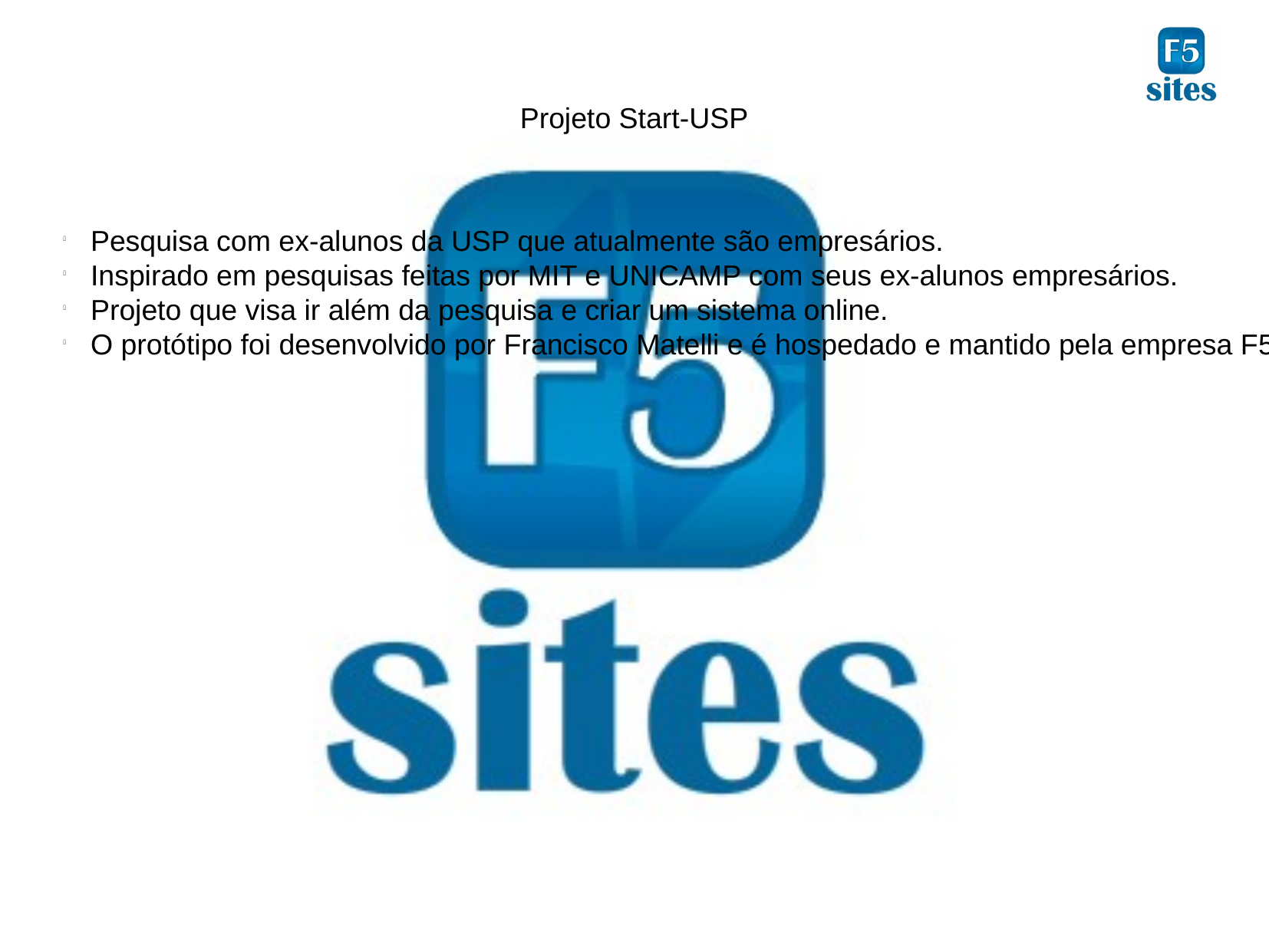

Projeto Start-USP
Pesquisa com ex-alunos da USP que atualmente são empresários.
Inspirado em pesquisas feitas por MIT e UNICAMP com seus ex-alunos empresários.
Projeto que visa ir além da pesquisa e criar um sistema online.
O protótipo foi desenvolvido por Francisco Matelli e é hospedado e mantido pela empresa F5 Sites.